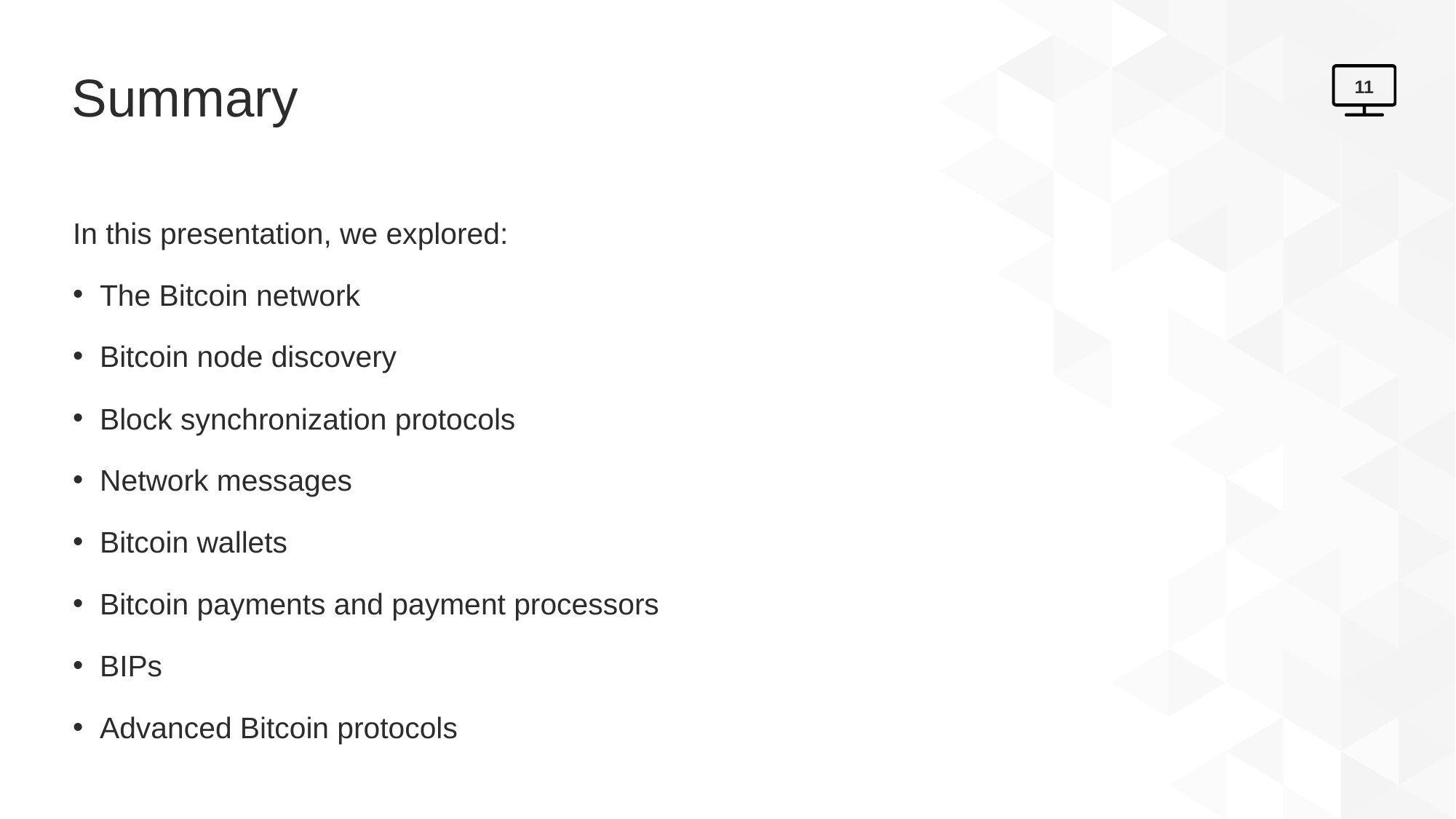

# Summary
11
In this presentation, we explored:
The Bitcoin network
Bitcoin node discovery
Block synchronization protocols
Network messages
Bitcoin wallets
Bitcoin payments and payment processors
BIPs
Advanced Bitcoin protocols